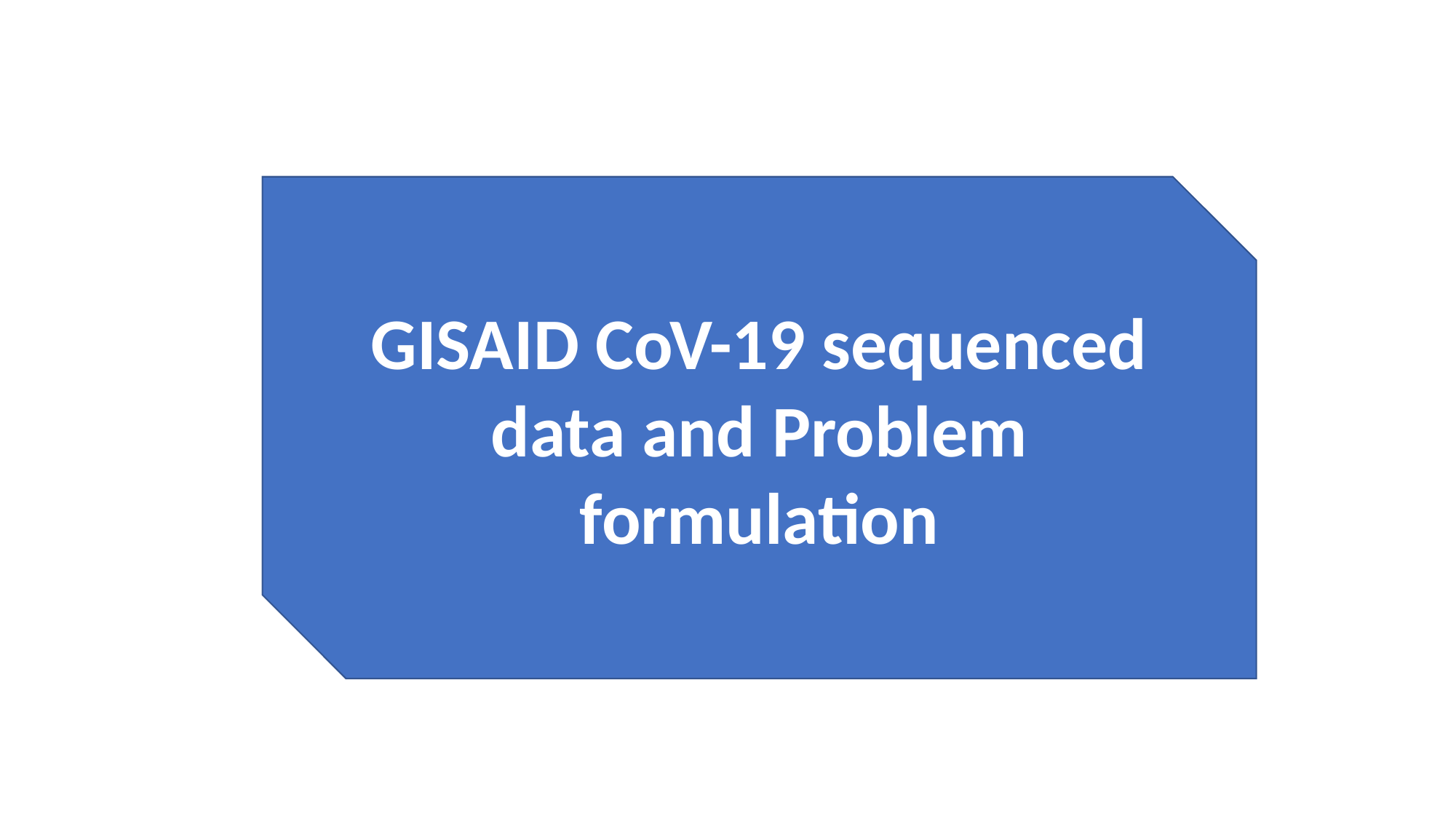

#
GISAID CoV-19 sequenced data and Problem formulation